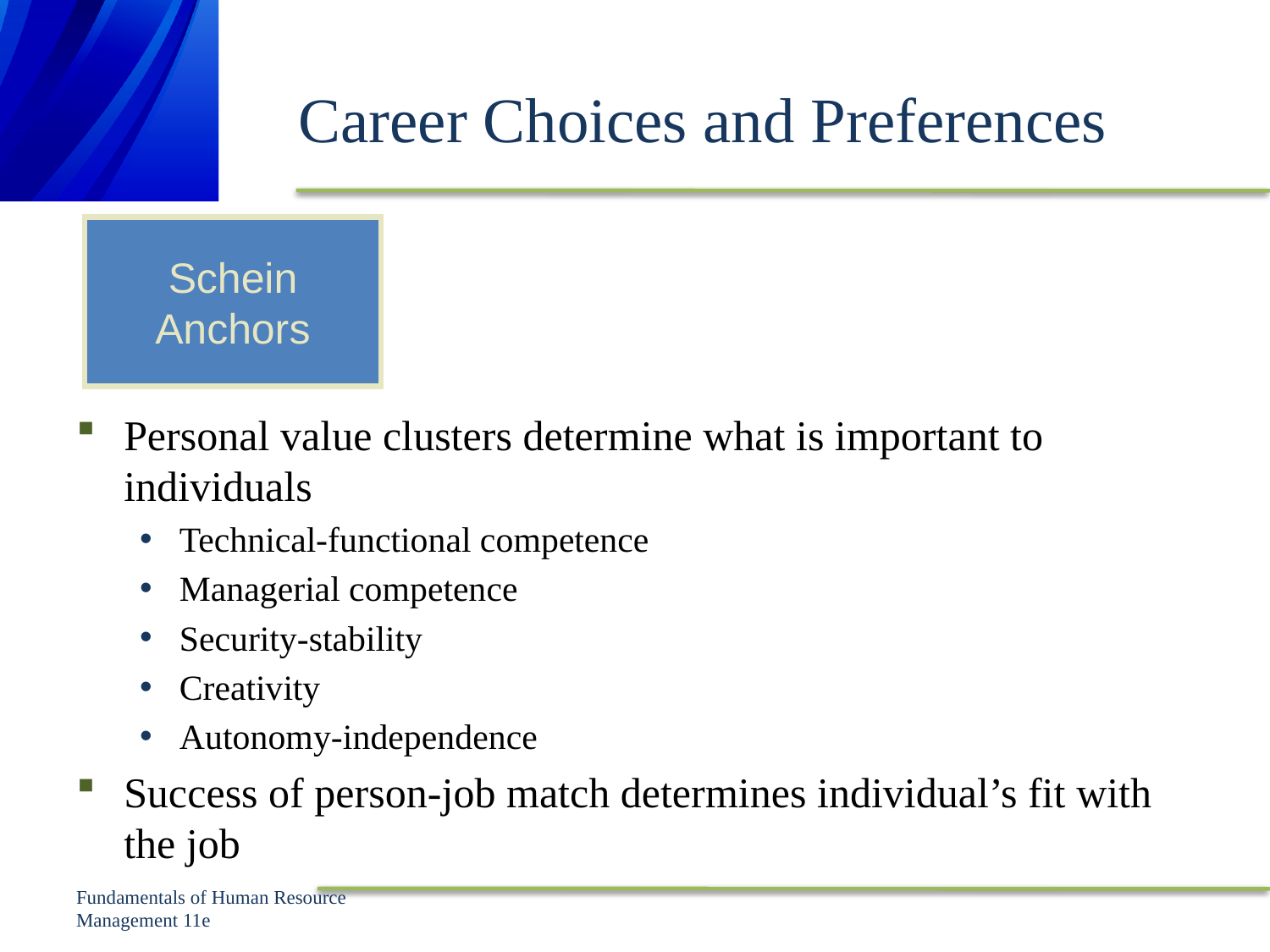

# Career Choices and Preferences
Schein
Anchors
Personal value clusters determine what is important to individuals
Technical-functional competence
Managerial competence
Security-stability
Creativity
Autonomy-independence
Success of person-job match determines individual’s fit with the job

Fundamentals of Human Resource Management 11e